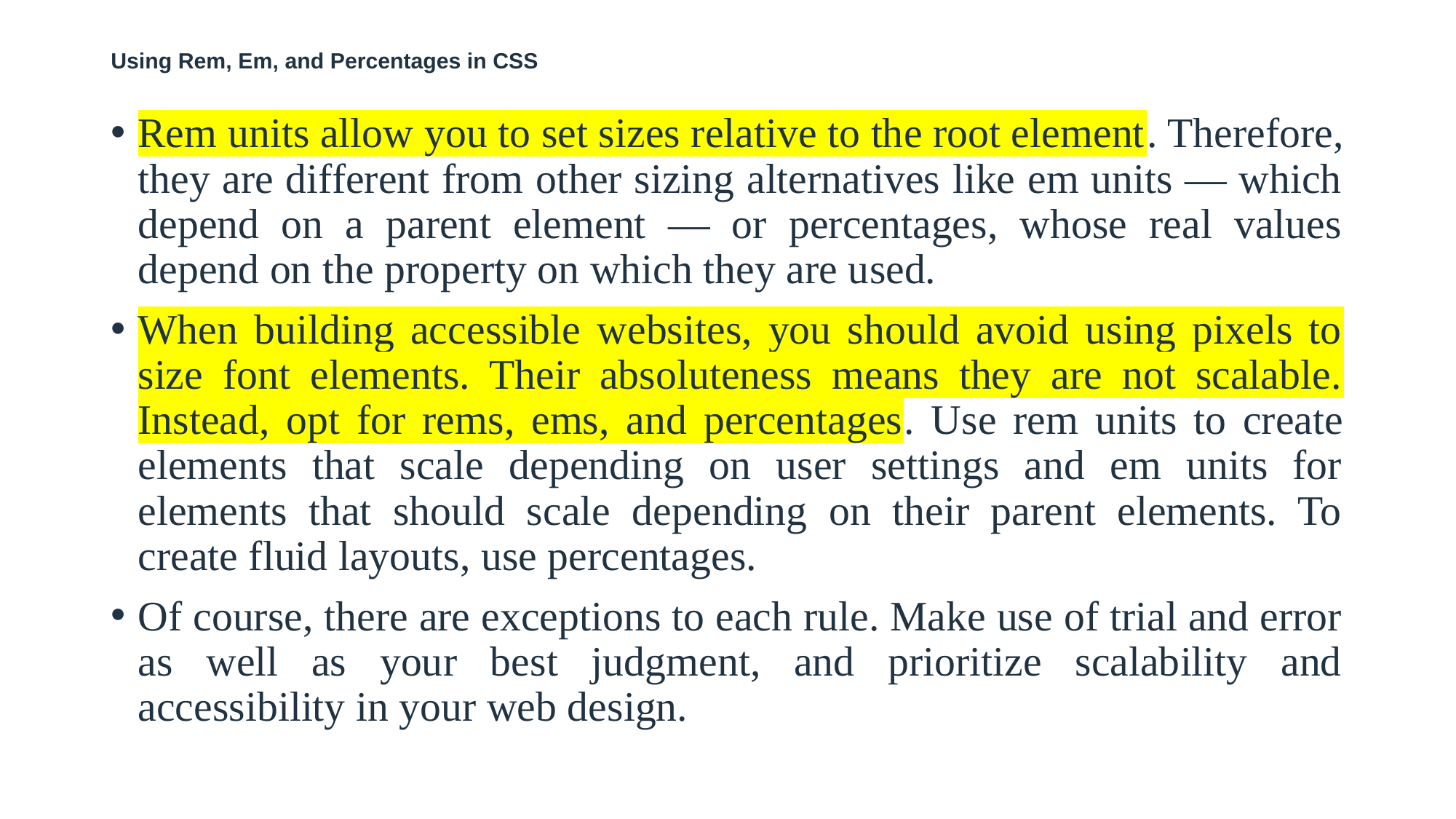

# Using Rem, Em, and Percentages in CSS
Rem units allow you to set sizes relative to the root element. Therefore, they are different from other sizing alternatives like em units — which depend on a parent element — or percentages, whose real values depend on the property on which they are used.
When building accessible websites, you should avoid using pixels to size font elements. Their absoluteness means they are not scalable. Instead, opt for rems, ems, and percentages. Use rem units to create elements that scale depending on user settings and em units for elements that should scale depending on their parent elements. To create fluid layouts, use percentages.
Of course, there are exceptions to each rule. Make use of trial and error as well as your best judgment, and prioritize scalability and accessibility in your web design.